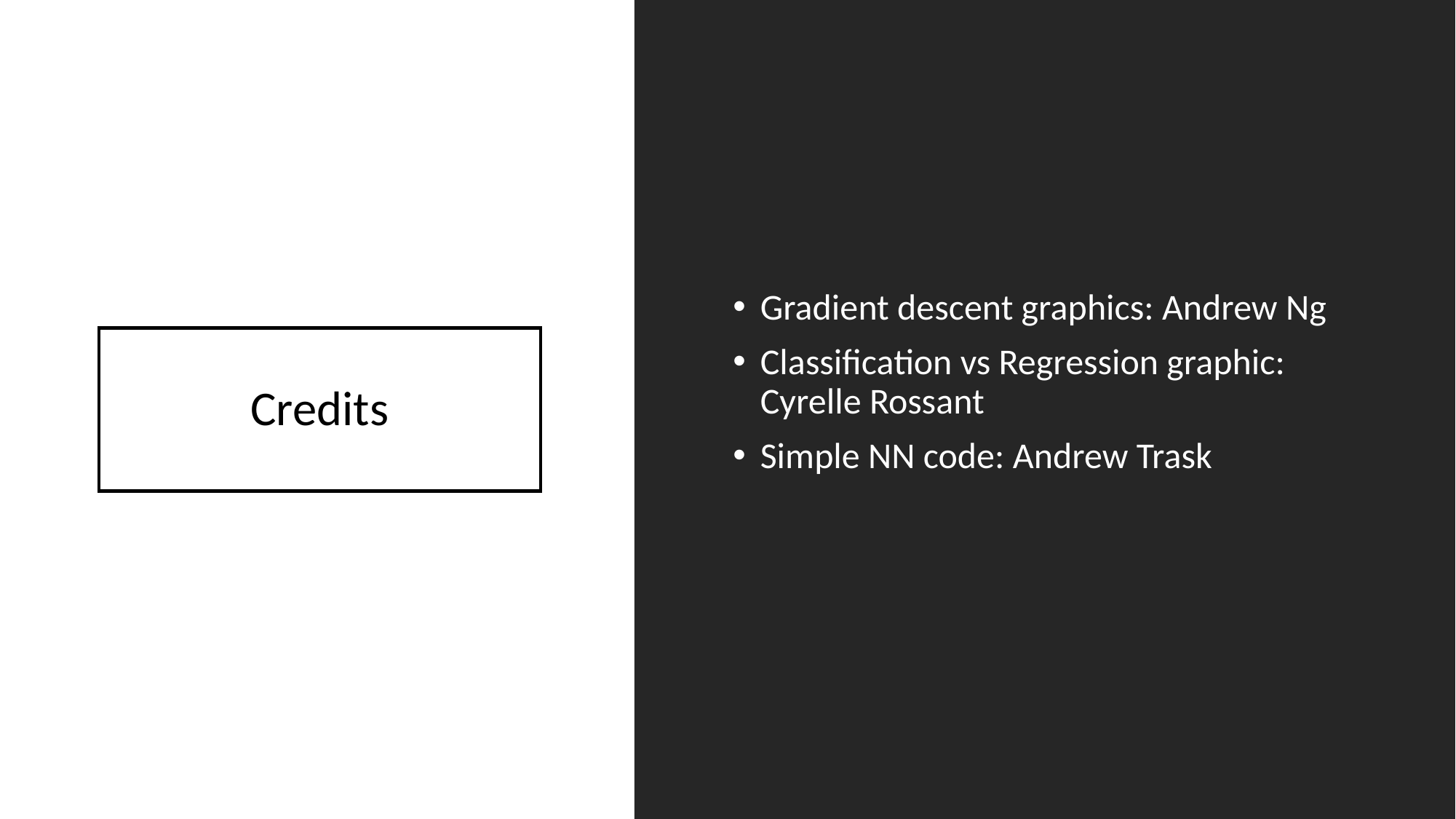

Gradient descent graphics: Andrew Ng
Classification vs Regression graphic: Cyrelle Rossant
Simple NN code: Andrew Trask

# Credits